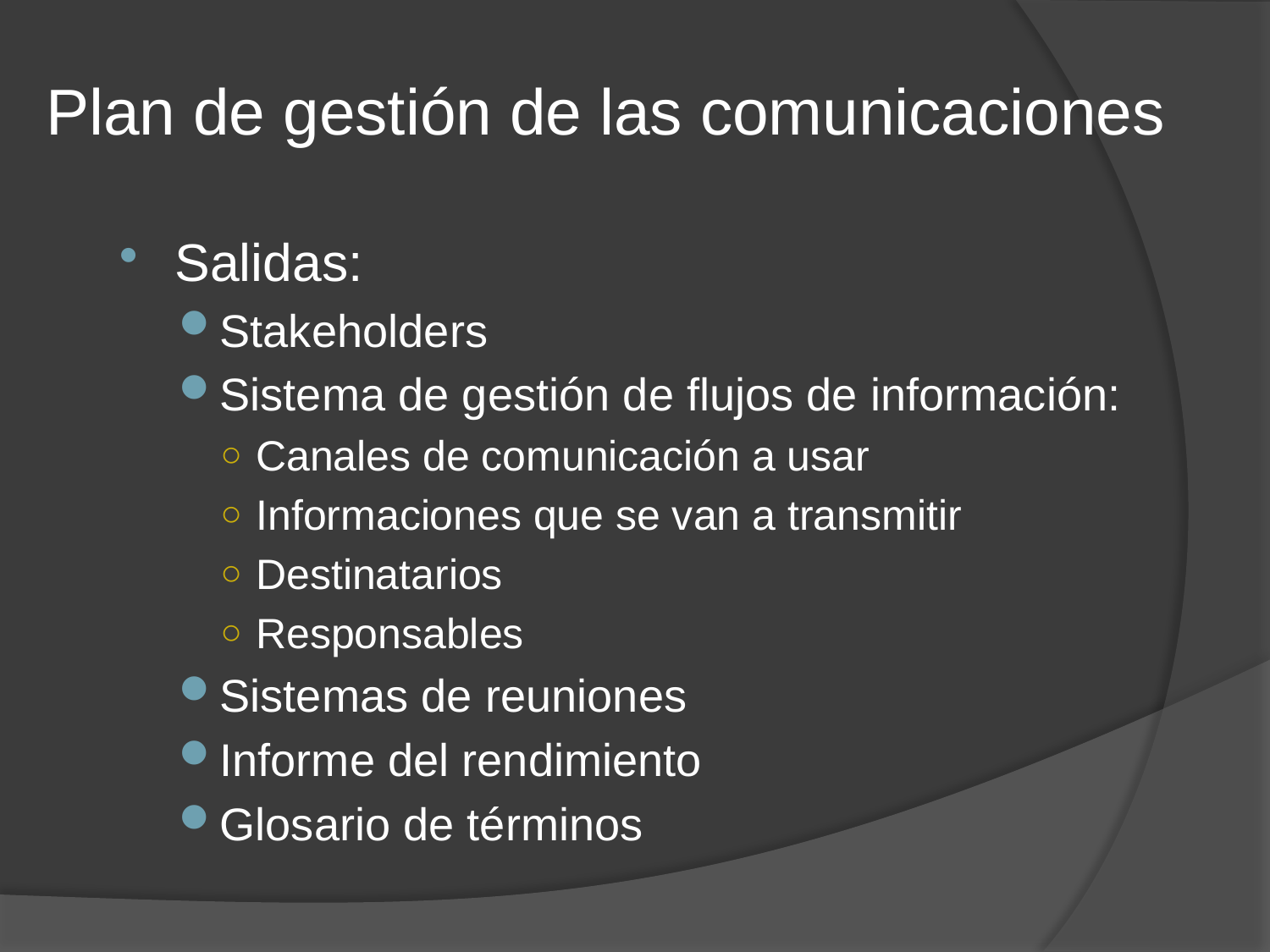

# Plan de gestión de las comunicaciones
Salidas:
Stakeholders
Sistema de gestión de flujos de información:
Canales de comunicación a usar
Informaciones que se van a transmitir
Destinatarios
Responsables
Sistemas de reuniones
Informe del rendimiento
Glosario de términos